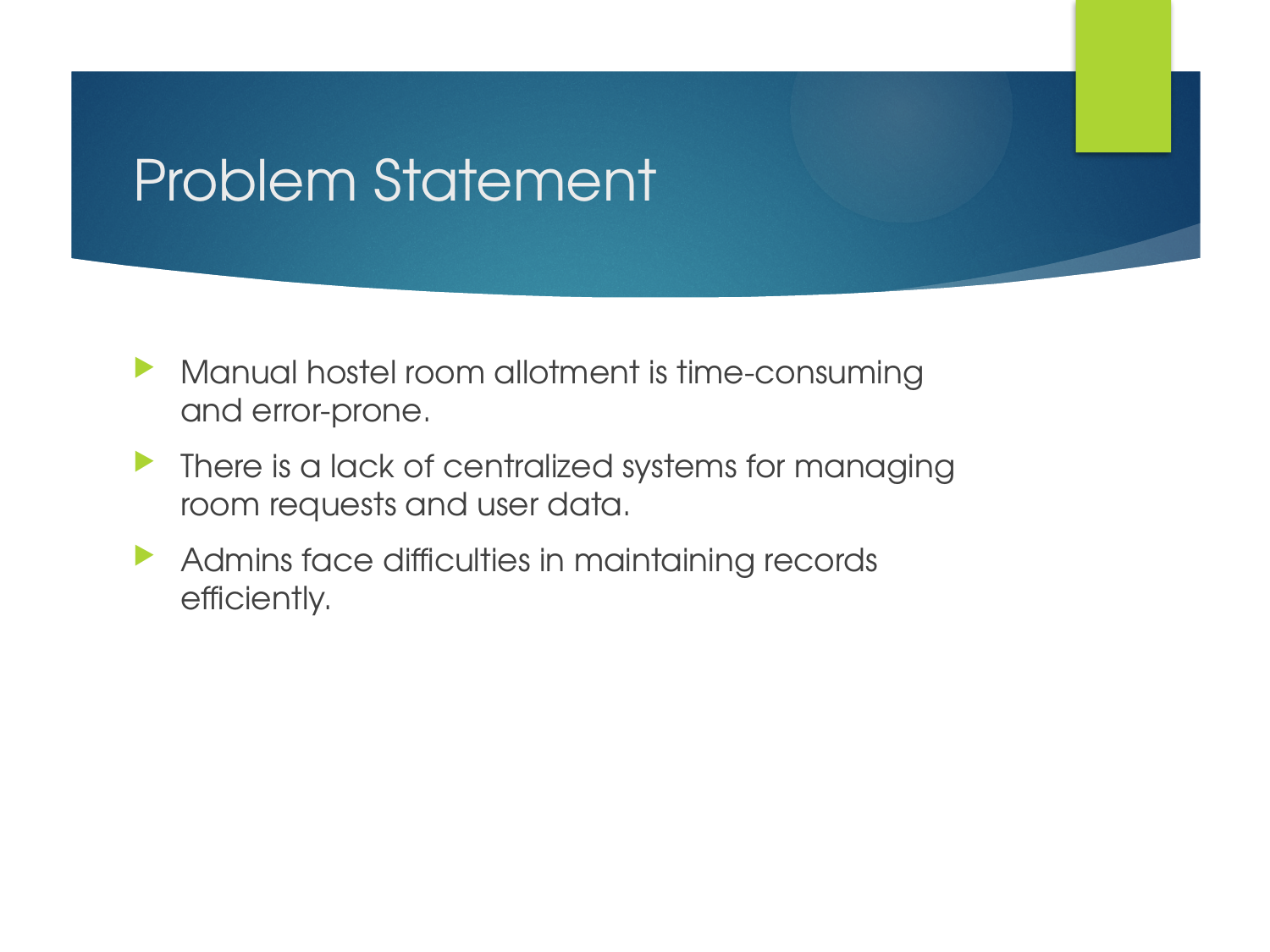

# Problem Statement
Manual hostel room allotment is time-consuming and error-prone.
There is a lack of centralized systems for managing room requests and user data.
Admins face difficulties in maintaining records efficiently.